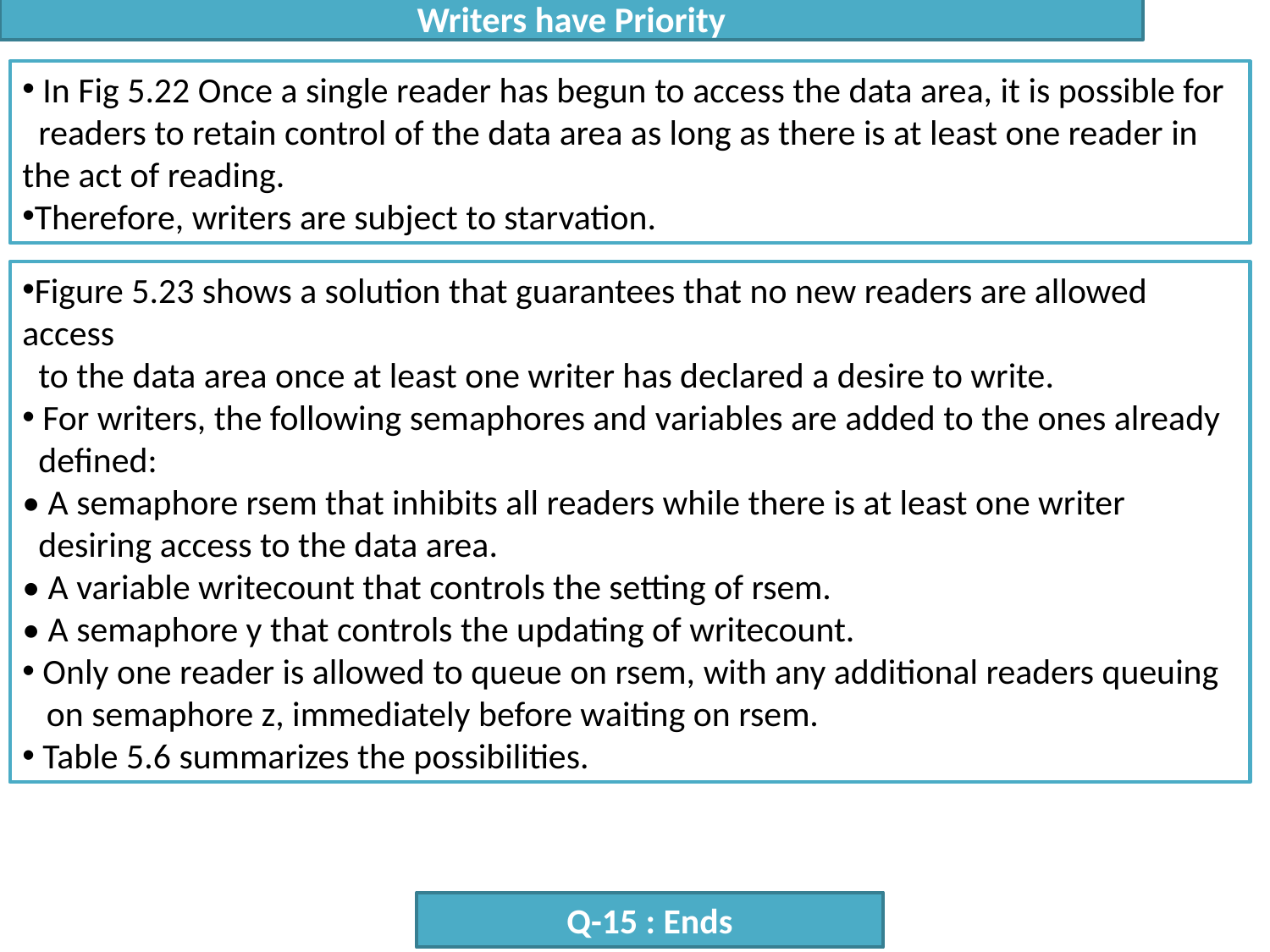

Writers have Priority
 In Fig 5.22 Once a single reader has begun to access the data area, it is possible for
  readers to retain control of the data area as long as there is at least one reader in the act of reading.
Therefore, writers are subject to starvation.
Figure 5.23 shows a solution that guarantees that no new readers are allowed access
  to the data area once at least one writer has declared a desire to write.
 For writers, the following semaphores and variables are added to the ones already
  defined:
• A semaphore rsem that inhibits all readers while there is at least one writer
  desiring access to the data area.
• A variable writecount that controls the setting of rsem.
• A semaphore y that controls the updating of writecount.
 Only one reader is allowed to queue on rsem, with any additional readers queuing
   on semaphore z, immediately before waiting on rsem.
 Table 5.6 summarizes the possibilities.
Q-15 : Ends